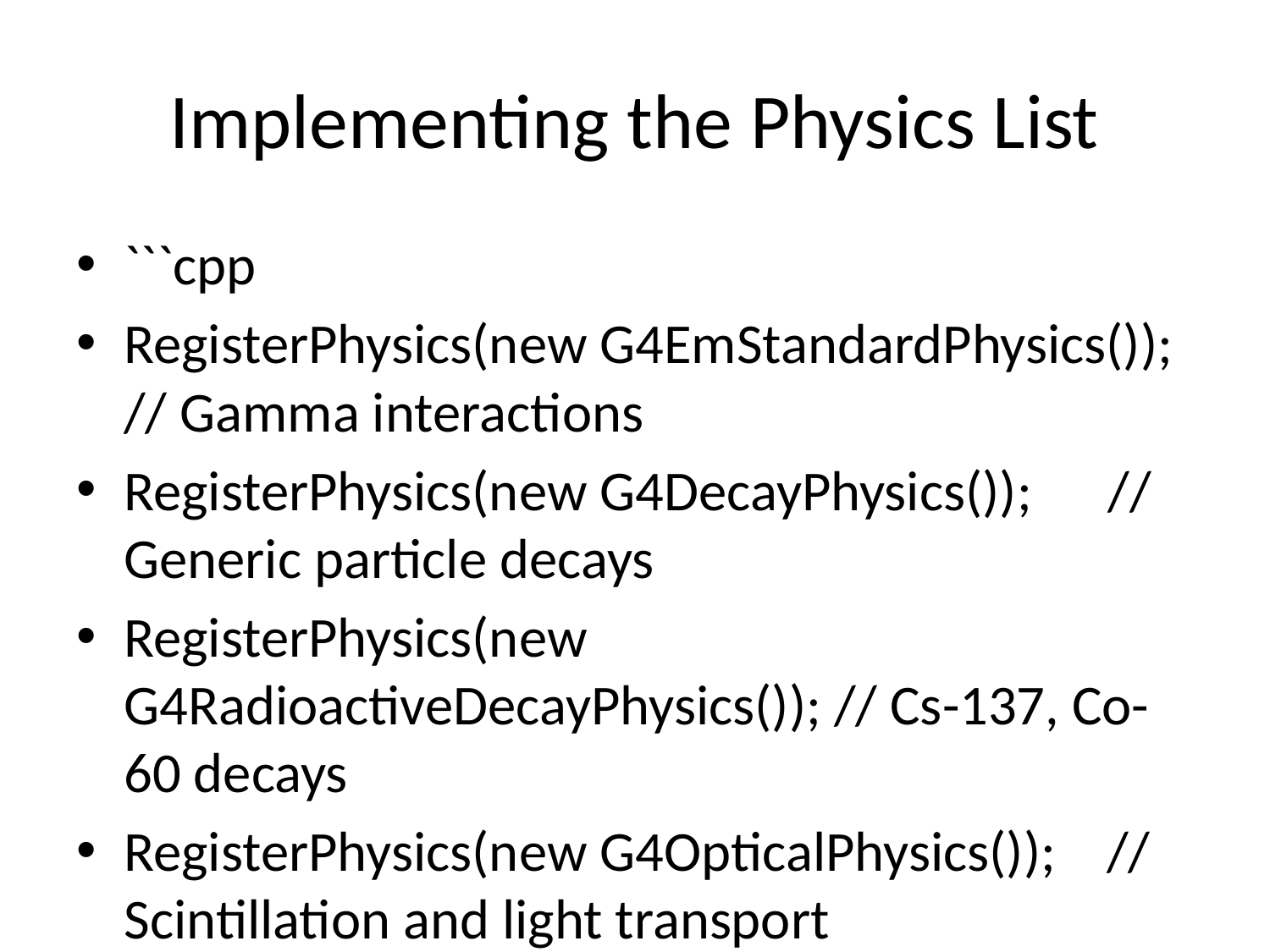

# Implementing the Physics List
```cpp
RegisterPhysics(new G4EmStandardPhysics());  // Gamma interactions
RegisterPhysics(new G4DecayPhysics());      // Generic particle decays
RegisterPhysics(new G4RadioactiveDecayPhysics()); // Cs-137, Co-60 decays
RegisterPhysics(new G4OpticalPhysics());    // Scintillation and light transport
```
📌 Takeaway: This setup ensures accurate NaI(Tl) response simulation!